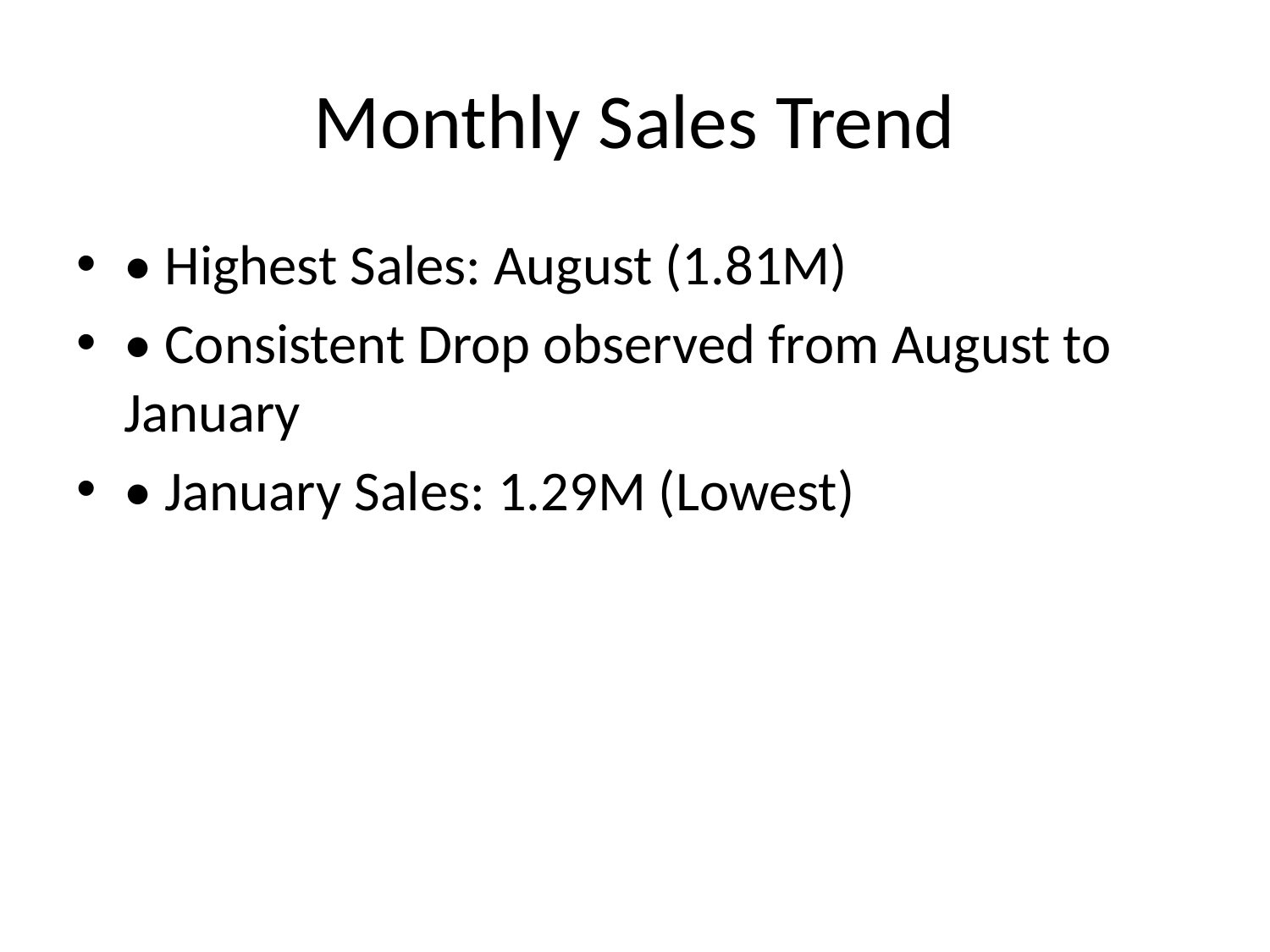

# Monthly Sales Trend
• Highest Sales: August (1.81M)
• Consistent Drop observed from August to January
• January Sales: 1.29M (Lowest)